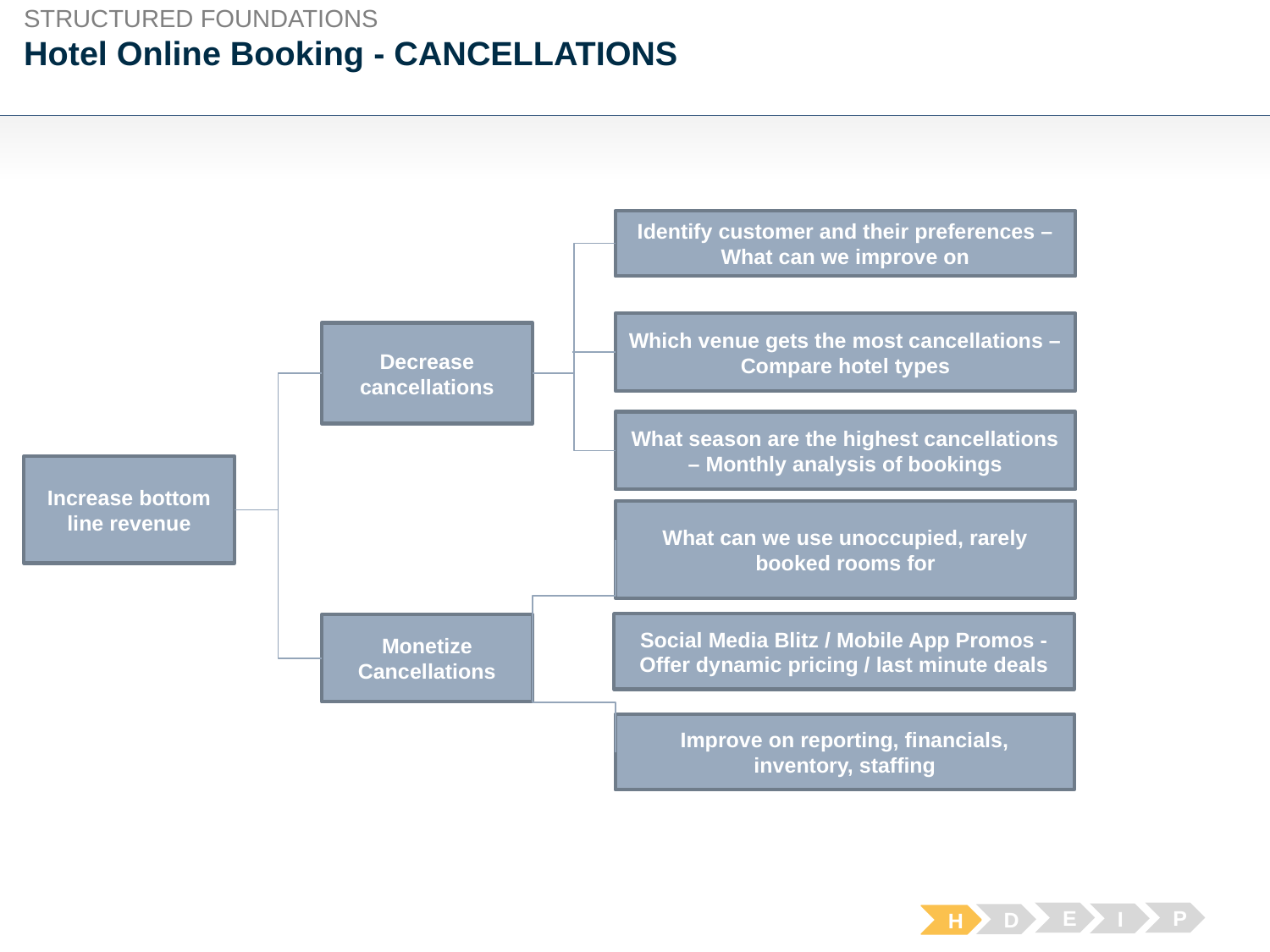

STRUCTURED FOUNDATIONS
# Hotel Online Booking - CANCELLATIONS

Identify customer and their preferences – What can we improve on
Which venue gets the most cancellations – Compare hotel types
Decrease cancellations
What season are the highest cancellations – Monthly analysis of bookings
Increase bottom line revenue
What can we use unoccupied, rarely booked rooms for
Social Media Blitz / Mobile App Promos - Offer dynamic pricing / last minute deals
Monetize Cancellations
Improve on reporting, financials, inventory, staffing
E
P
I
D
H